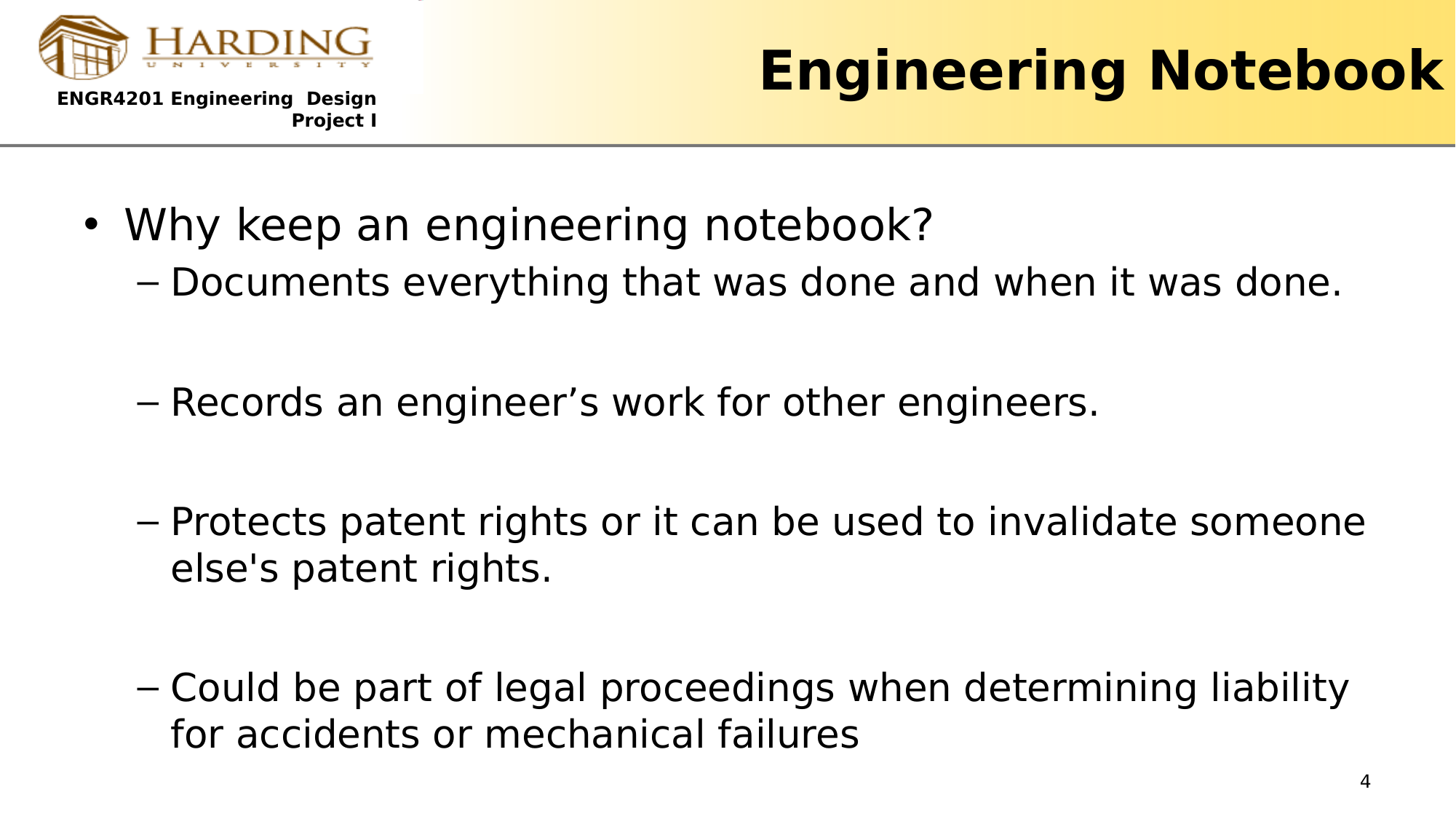

# Engineering Notebook
Why keep an engineering notebook?
Documents everything that was done and when it was done.

Records an engineer’s work for other engineers.

Protects patent rights or it can be used to invalidate someone else's patent rights.

Could be part of legal proceedings when determining liability for accidents or mechanical failures

4